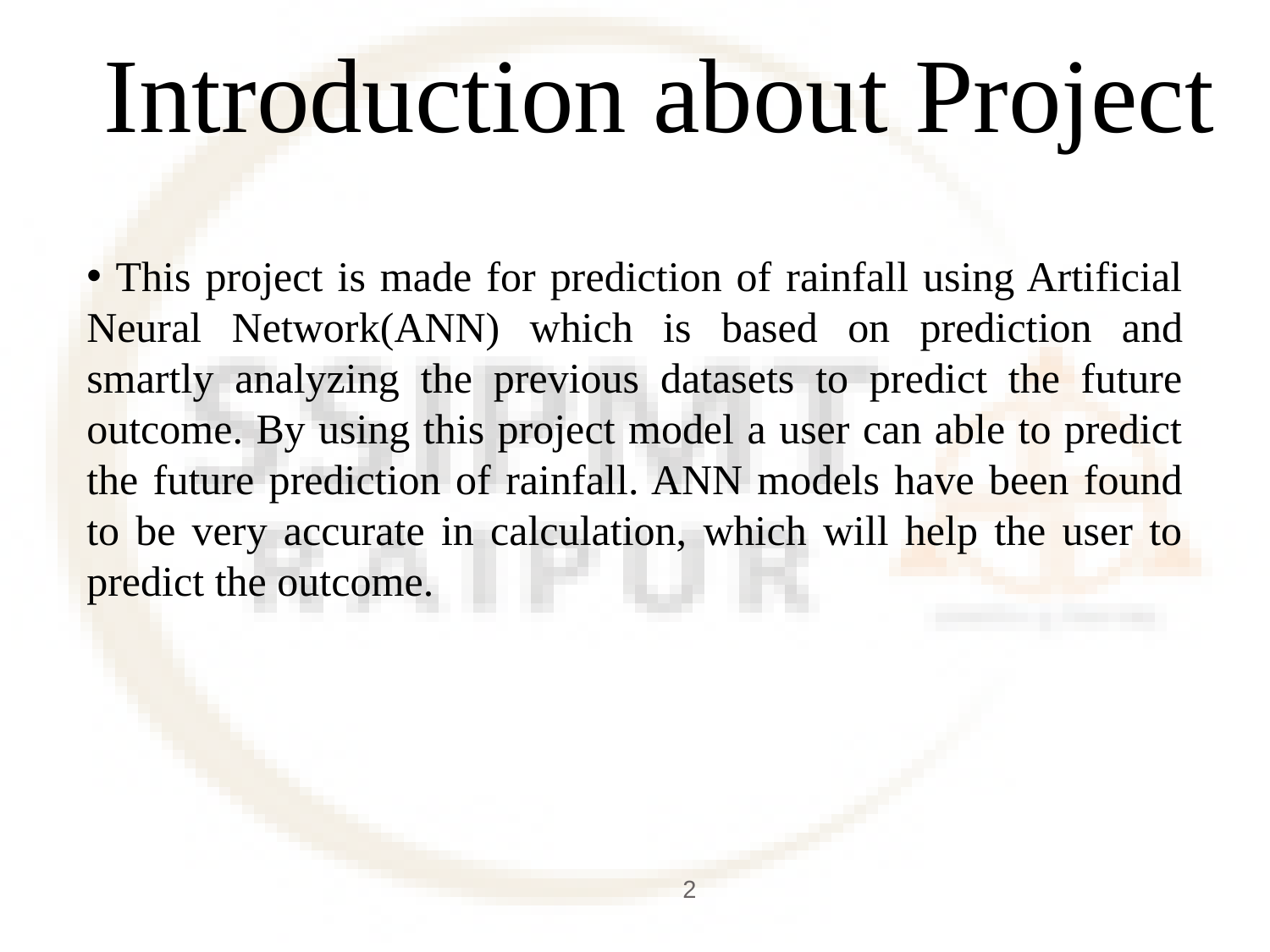

# Introduction about Project
 This project is made for prediction of rainfall using Artificial Neural Network(ANN) which is based on prediction and smartly analyzing the previous datasets to predict the future outcome. By using this project model a user can able to predict the future prediction of rainfall. ANN models have been found to be very accurate in calculation, which will help the user to predict the outcome.
2